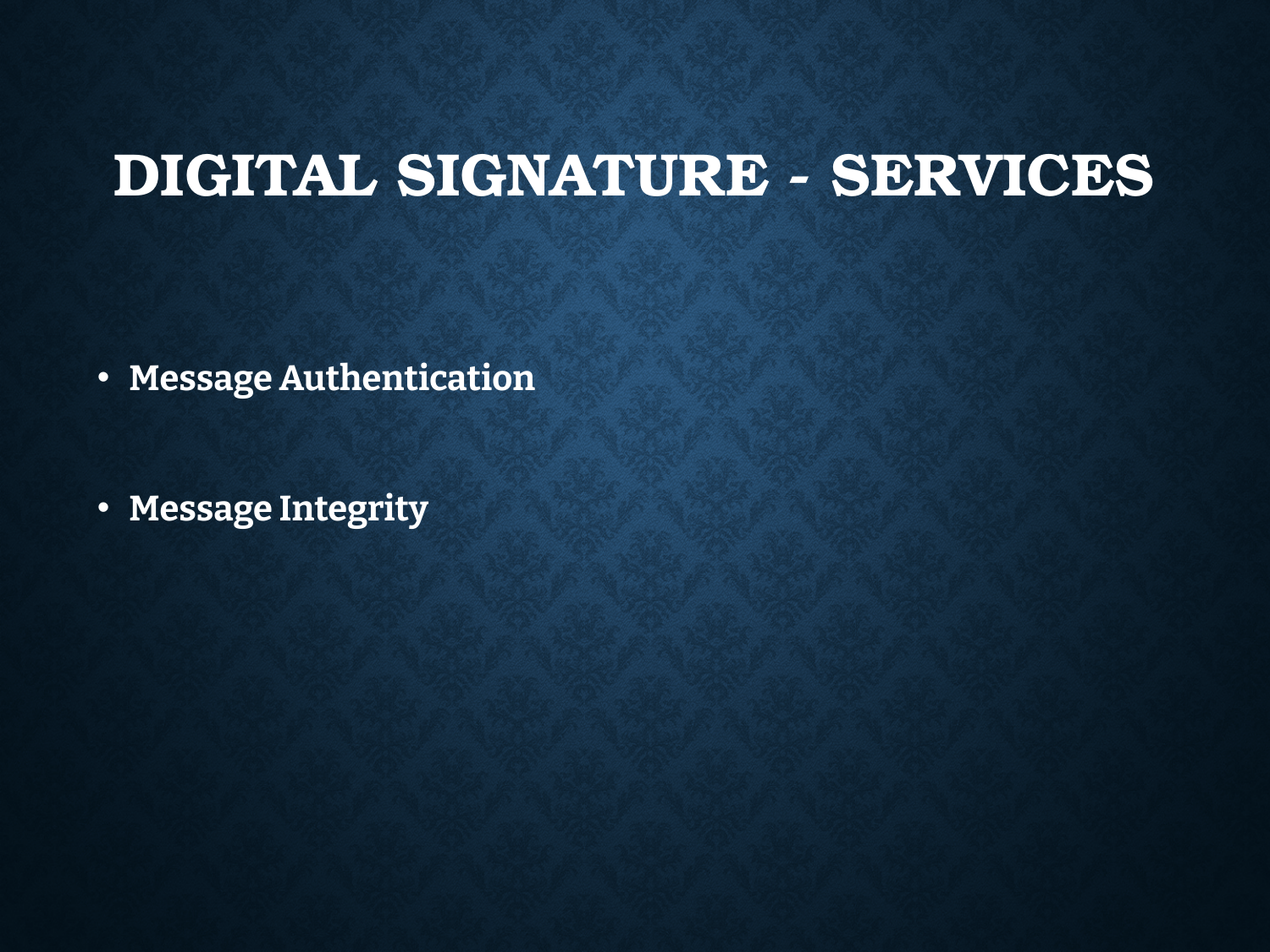

# Digital Signature - Services
Message Authentication

Message Integrity